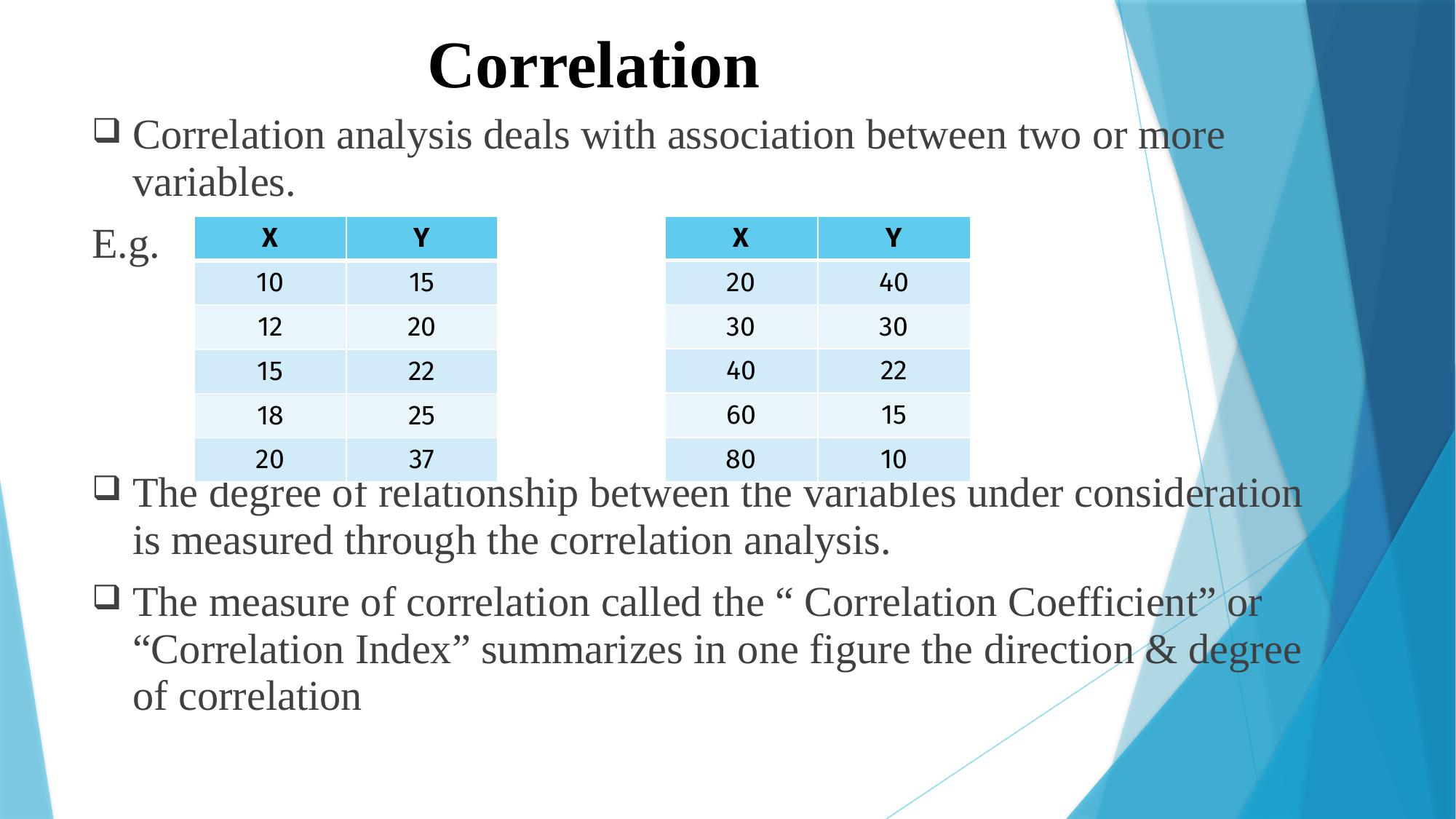

# Correlation
Correlation analysis deals with association between two or more variables.
E.g.

The degree of relationship between the variables under consideration is measured through the correlation analysis.
The measure of correlation called the “ Correlation Coefficient” or “Correlation Index” summarizes in one figure the direction & degree of correlation

| X | Y |
| --- | --- |
| 20 | 40 |
| 30 | 30 |
| 40 | 22 |
| 60 | 15 |
| 80 | 10 |
| X | Y |
| --- | --- |
| 10 | 15 |
| 12 | 20 |
| 15 | 22 |
| 18 | 25 |
| 20 | 37 |